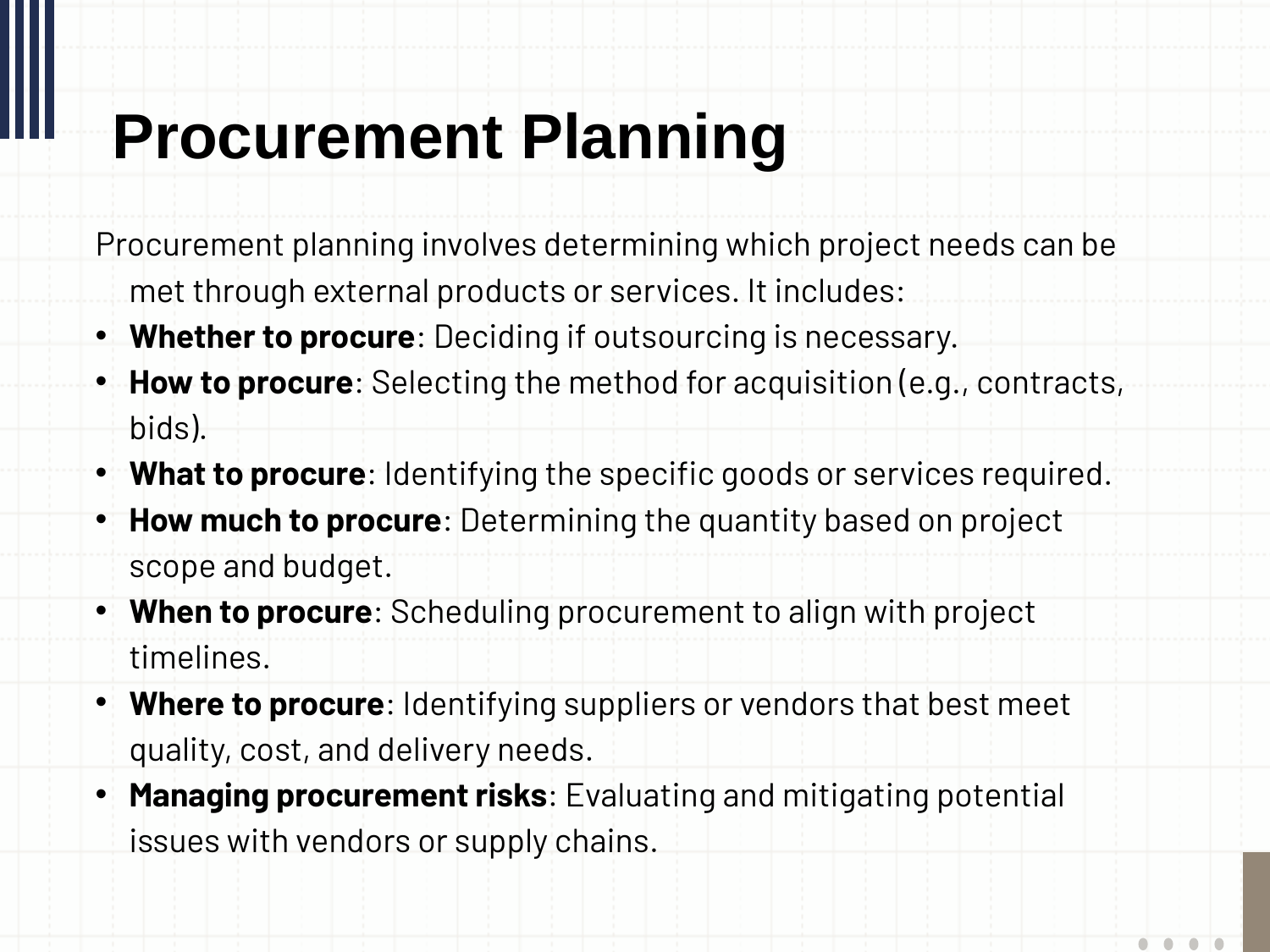

# Procurement Planning
Procurement planning involves determining which project needs can be met through external products or services. It includes:
Whether to procure: Deciding if outsourcing is necessary.
How to procure: Selecting the method for acquisition (e.g., contracts, bids).
What to procure: Identifying the specific goods or services required.
How much to procure: Determining the quantity based on project scope and budget.
When to procure: Scheduling procurement to align with project timelines.
Where to procure: Identifying suppliers or vendors that best meet quality, cost, and delivery needs.
Managing procurement risks: Evaluating and mitigating potential issues with vendors or supply chains.